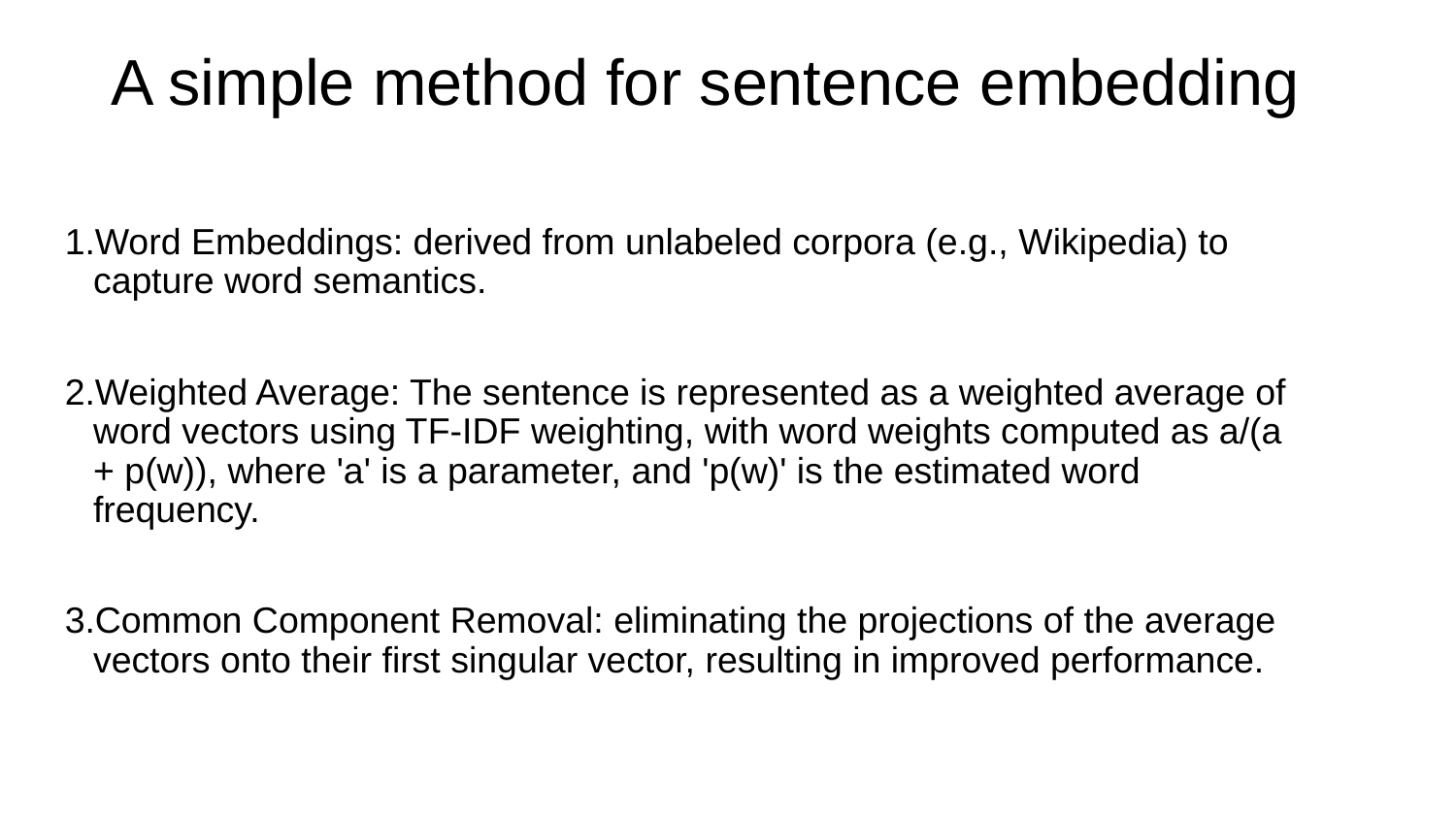

# A simple method for sentence embedding
Word Embeddings: derived from unlabeled corpora (e.g., Wikipedia) to capture word semantics.

Weighted Average: The sentence is represented as a weighted average of word vectors using TF-IDF weighting, with word weights computed as a/(a + p(w)), where 'a' is a parameter, and 'p(w)' is the estimated word frequency.

Common Component Removal: eliminating the projections of the average vectors onto their first singular vector, resulting in improved performance.